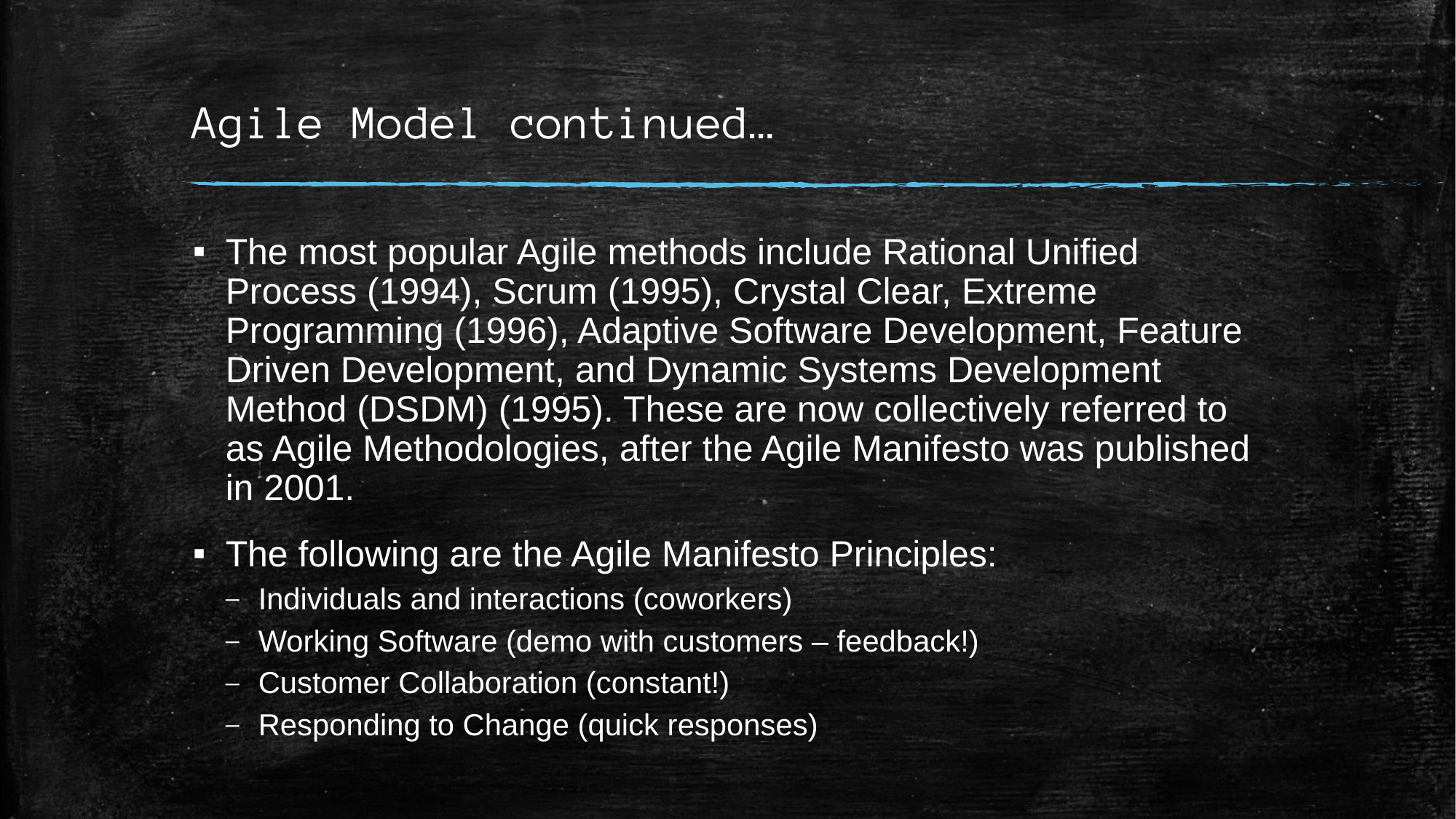

# Agile Model continued…
The most popular Agile methods include Rational Unified Process (1994), Scrum (1995), Crystal Clear, Extreme Programming (1996), Adaptive Software Development, Feature Driven Development, and Dynamic Systems Development Method (DSDM) (1995). These are now collectively referred to as Agile Methodologies, after the Agile Manifesto was published in 2001.
The following are the Agile Manifesto Principles:
Individuals and interactions (coworkers)
Working Software (demo with customers – feedback!)
Customer Collaboration (constant!)
Responding to Change (quick responses)